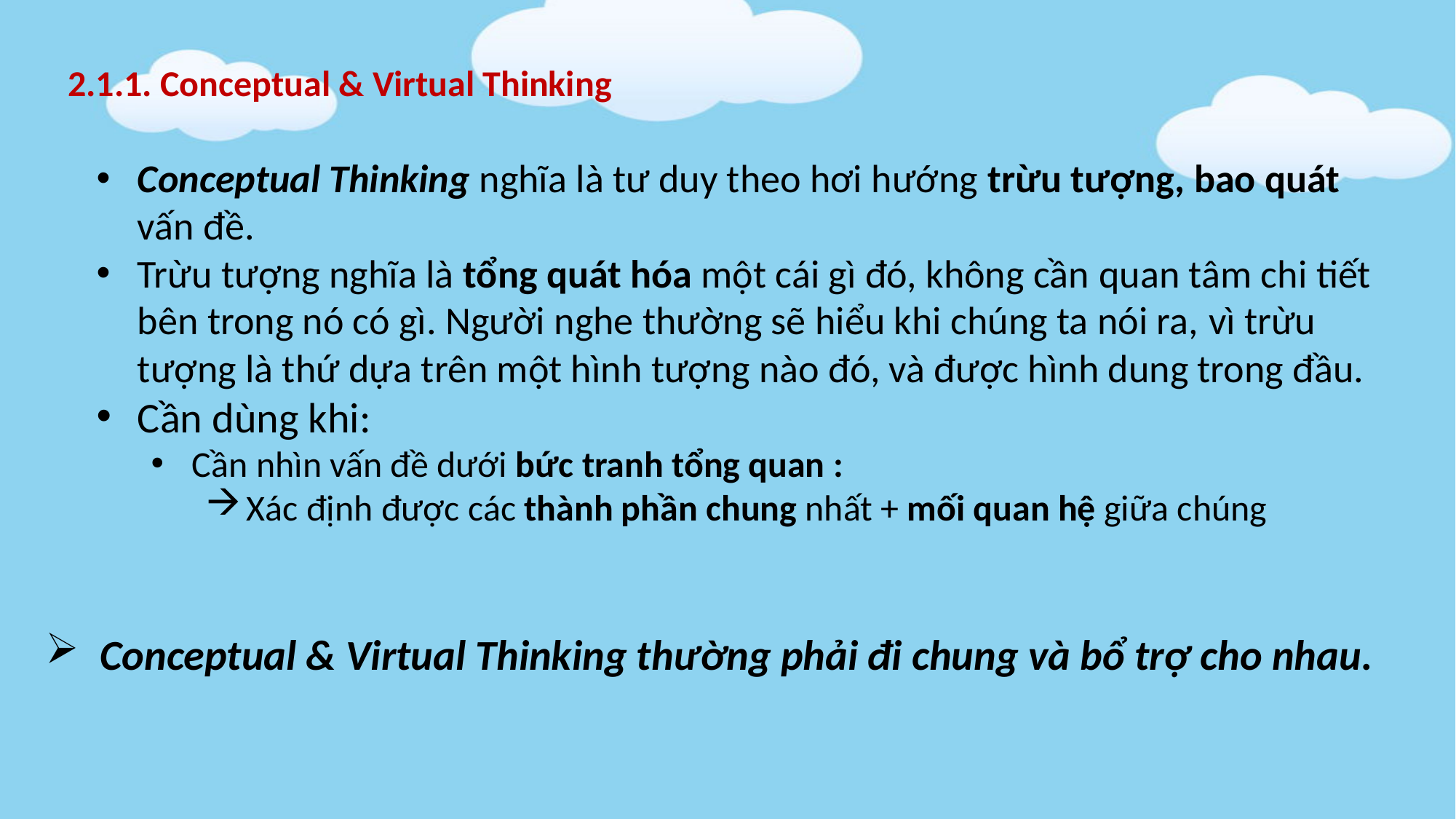

2.1.1. Conceptual & Virtual Thinking
Conceptual Thinking nghĩa là tư duy theo hơi hướng trừu tượng, bao quát vấn đề.
Trừu tượng nghĩa là tổng quát hóa một cái gì đó, không cần quan tâm chi tiết bên trong nó có gì. Người nghe thường sẽ hiểu khi chúng ta nói ra, vì trừu tượng là thứ dựa trên một hình tượng nào đó, và được hình dung trong đầu.
Cần dùng khi:
Cần nhìn vấn đề dưới bức tranh tổng quan :
Xác định được các thành phần chung nhất + mối quan hệ giữa chúng
Conceptual & Virtual Thinking thường phải đi chung và bổ trợ cho nhau.